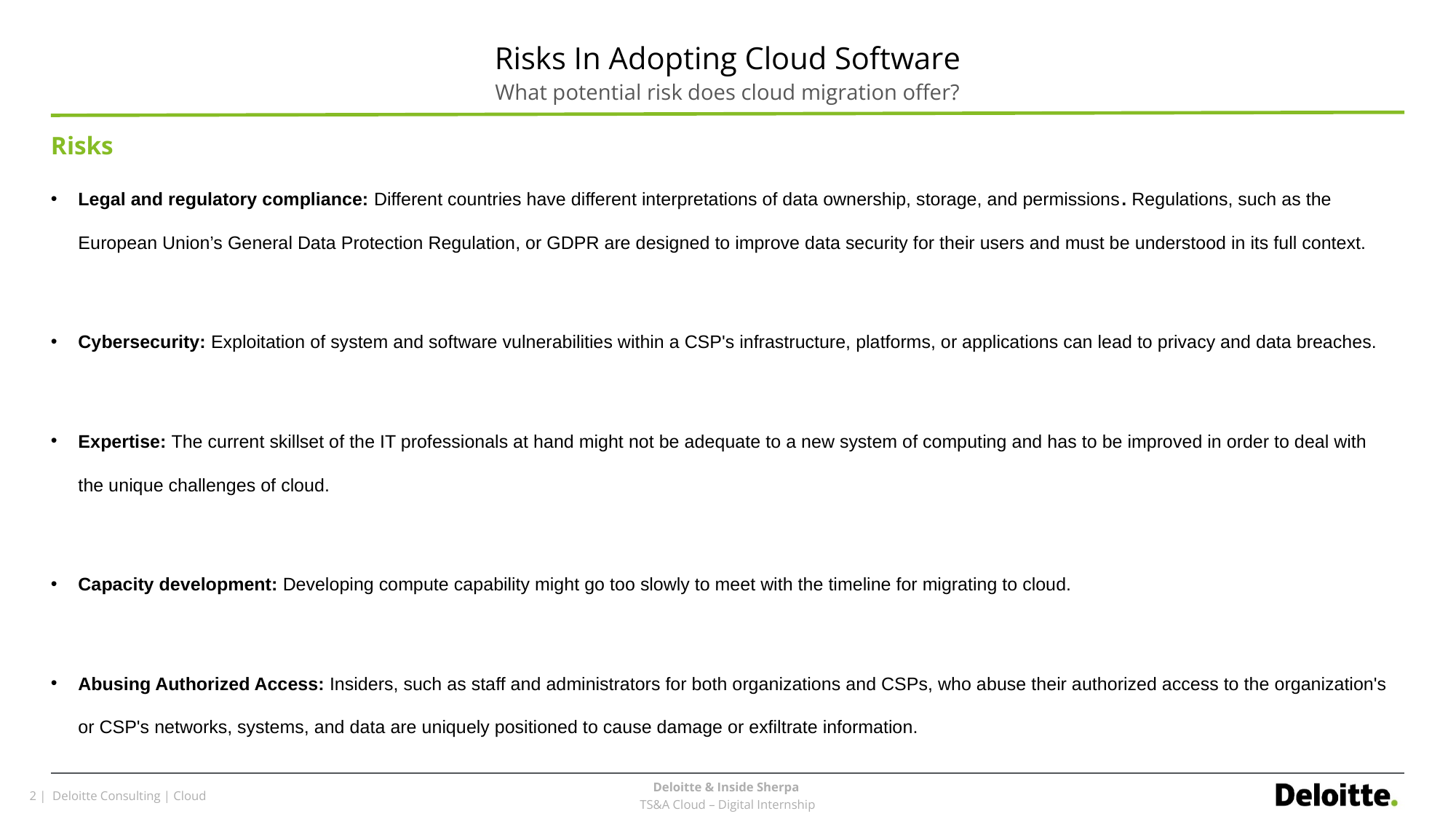

# Risks In Adopting Cloud Software
What potential risk does cloud migration offer?
Risks
Legal and regulatory compliance: Different countries have different interpretations of data ownership, storage, and permissions. Regulations, such as the European Union’s General Data Protection Regulation, or GDPR are designed to improve data security for their users and must be understood in its full context.

Cybersecurity: Exploitation of system and software vulnerabilities within a CSP's infrastructure, platforms, or applications can lead to privacy and data breaches.

Expertise: The current skillset of the IT professionals at hand might not be adequate to a new system of computing and has to be improved in order to deal with the unique challenges of cloud.

Capacity development: Developing compute capability might go too slowly to meet with the timeline for migrating to cloud.

Abusing Authorized Access: Insiders, such as staff and administrators for both organizations and CSPs, who abuse their authorized access to the organization's or CSP's networks, systems, and data are uniquely positioned to cause damage or exfiltrate information.